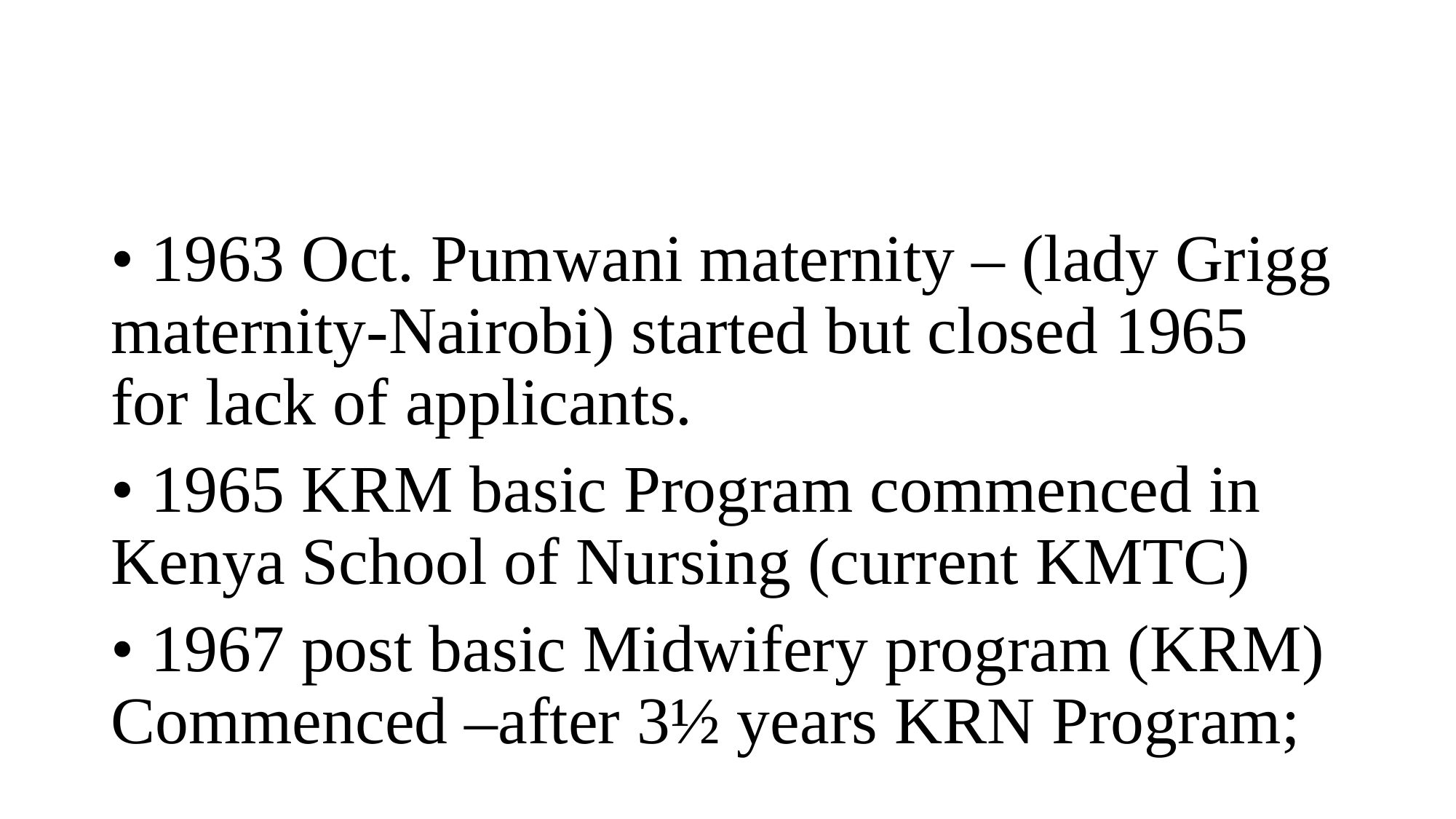

#
• 1963 Oct. Pumwani maternity – (lady Grigg maternity-Nairobi) started but closed 1965 for lack of applicants.
• 1965 KRM basic Program commenced in Kenya School of Nursing (current KMTC)
• 1967 post basic Midwifery program (KRM) Commenced –after 3½ years KRN Program;